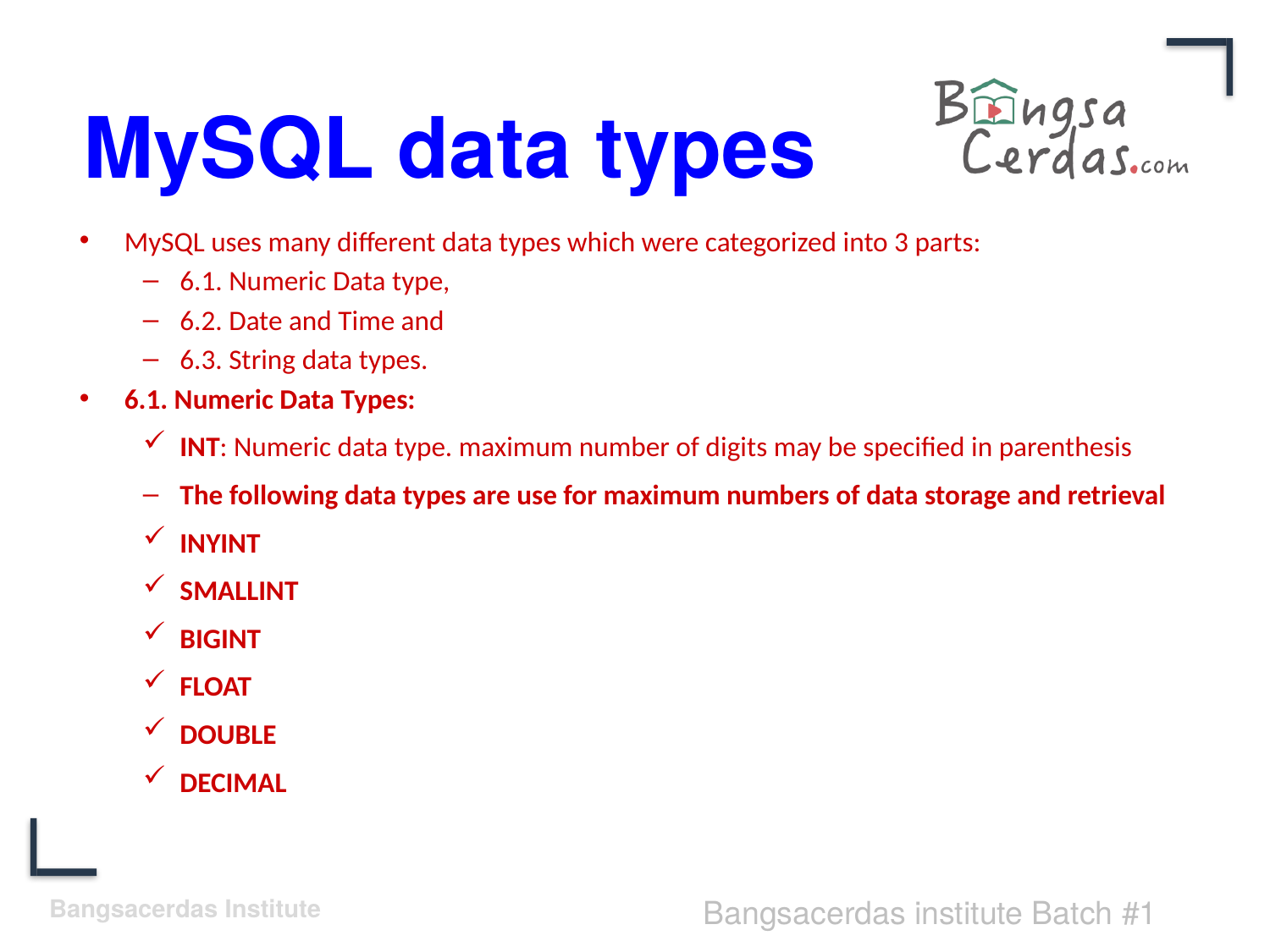

# MySQL data types
MySQL uses many different data types which were categorized into 3 parts:
6.1. Numeric Data type,
6.2. Date and Time and
6.3. String data types.
6.1. Numeric Data Types:
INT: Numeric data type. maximum number of digits may be specified in parenthesis
The following data types are use for maximum numbers of data storage and retrieval
INYINT
SMALLINT
BIGINT
FLOAT
DOUBLE
DECIMAL